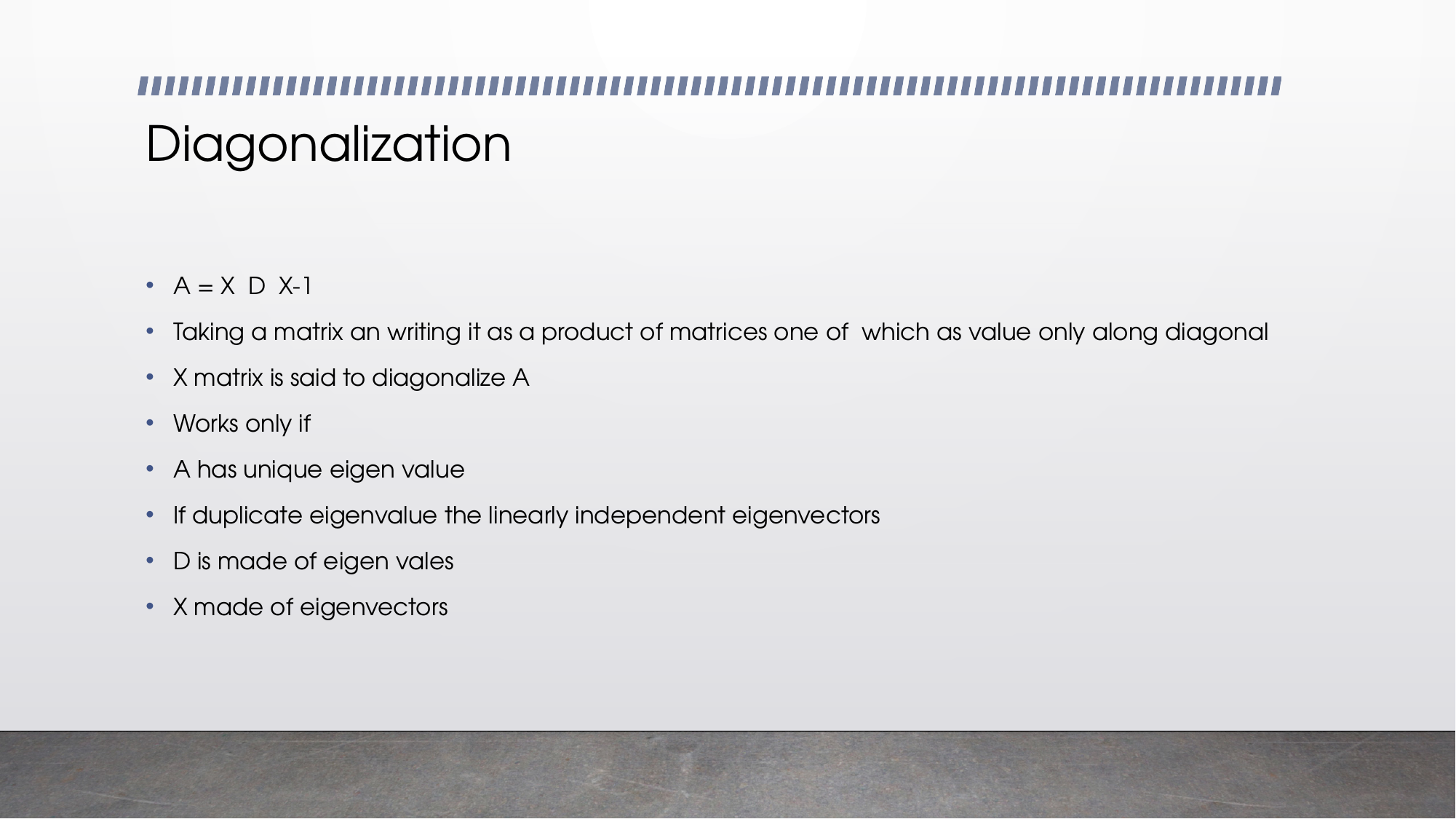

# Diagonalization
A = X  D  X-1
Taking a matrix an writing it as a product of matrices one of  which as value only along diagonal
X matrix is said to diagonalize A
Works only if
A has unique eigen value
If duplicate eigenvalue the linearly independent eigenvectors
D is made of eigen vales
X made of eigenvectors